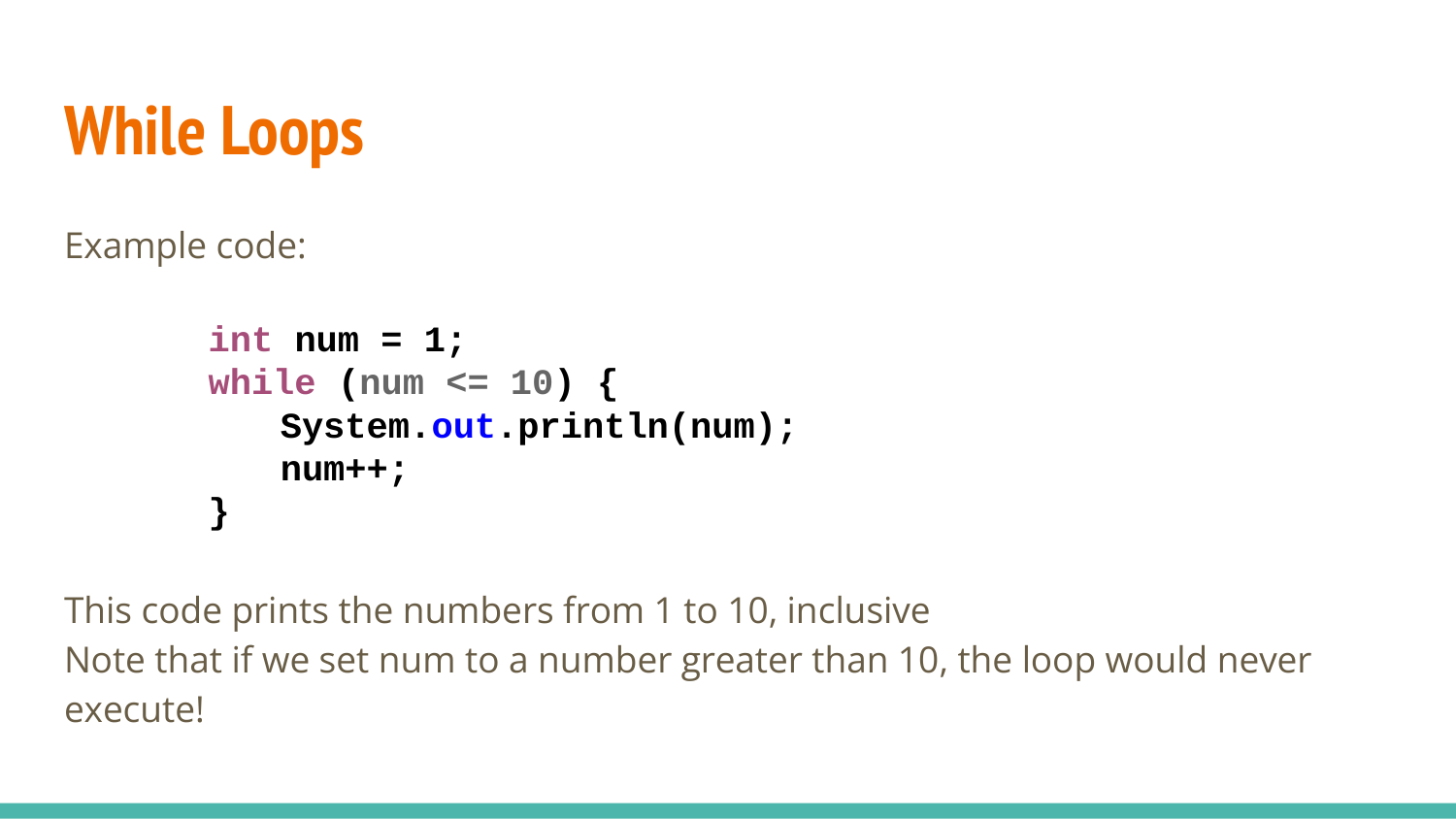

# While Loops
Example code:

int num = 1;
while (num <= 10) {
System.out.println(num);
num++;
}

This code prints the numbers from 1 to 10, inclusive
Note that if we set num to a number greater than 10, the loop would never execute!